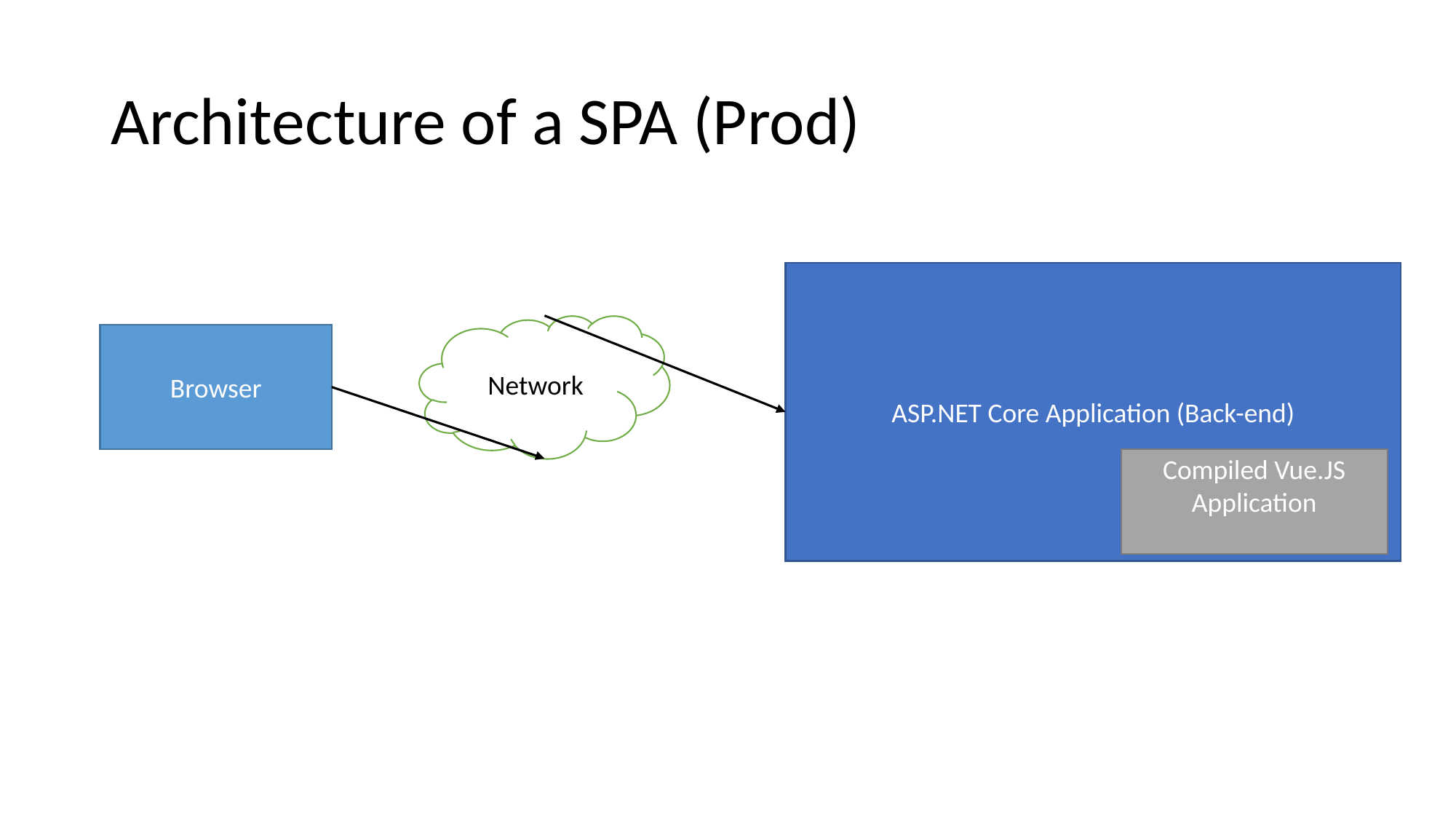

# Architecture of a SPA (Prod)
ASP.NET Core Application (Back-end)
Network
Browser
Compiled Vue.JS Application